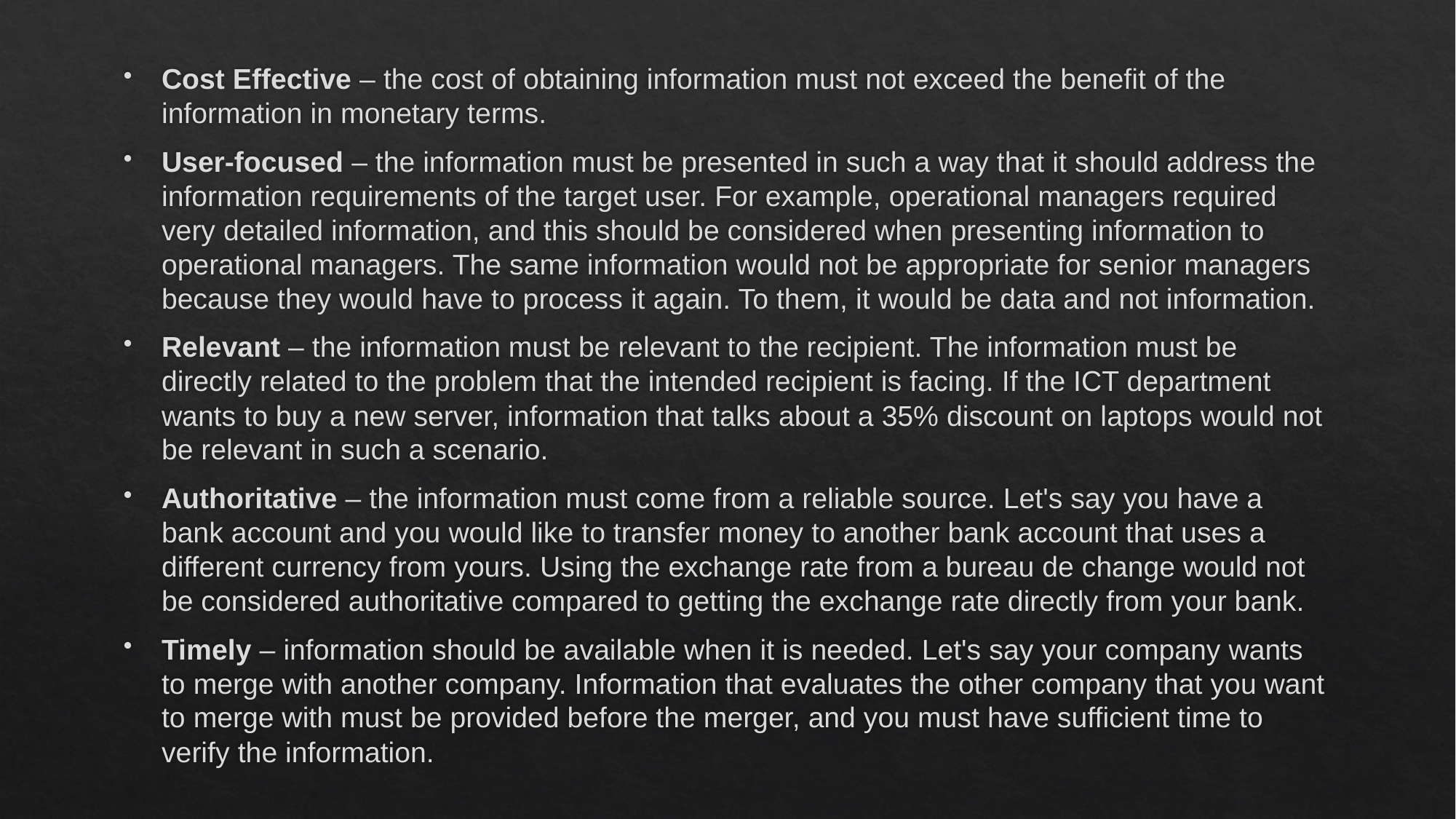

Cost Effective – the cost of obtaining information must not exceed the benefit of the information in monetary terms.
User-focused – the information must be presented in such a way that it should address the information requirements of the target user. For example, operational managers required very detailed information, and this should be considered when presenting information to operational managers. The same information would not be appropriate for senior managers because they would have to process it again. To them, it would be data and not information.
Relevant – the information must be relevant to the recipient. The information must be directly related to the problem that the intended recipient is facing. If the ICT department wants to buy a new server, information that talks about a 35% discount on laptops would not be relevant in such a scenario.
Authoritative – the information must come from a reliable source. Let's say you have a bank account and you would like to transfer money to another bank account that uses a different currency from yours. Using the exchange rate from a bureau de change would not be considered authoritative compared to getting the exchange rate directly from your bank.
Timely – information should be available when it is needed. Let's say your company wants to merge with another company. Information that evaluates the other company that you want to merge with must be provided before the merger, and you must have sufficient time to verify the information.